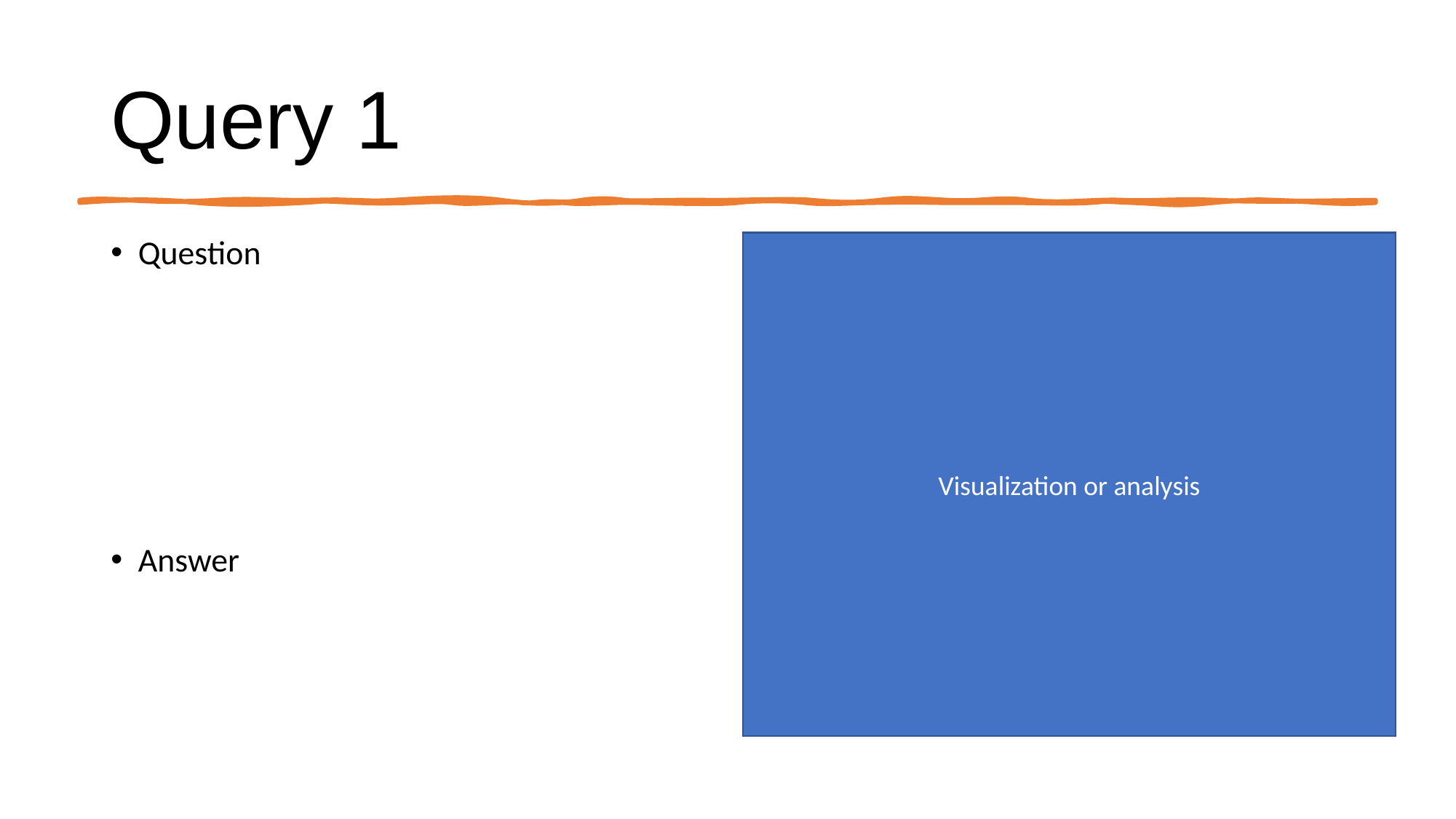

# Query 1

Question

Answer
Visualization or analysis